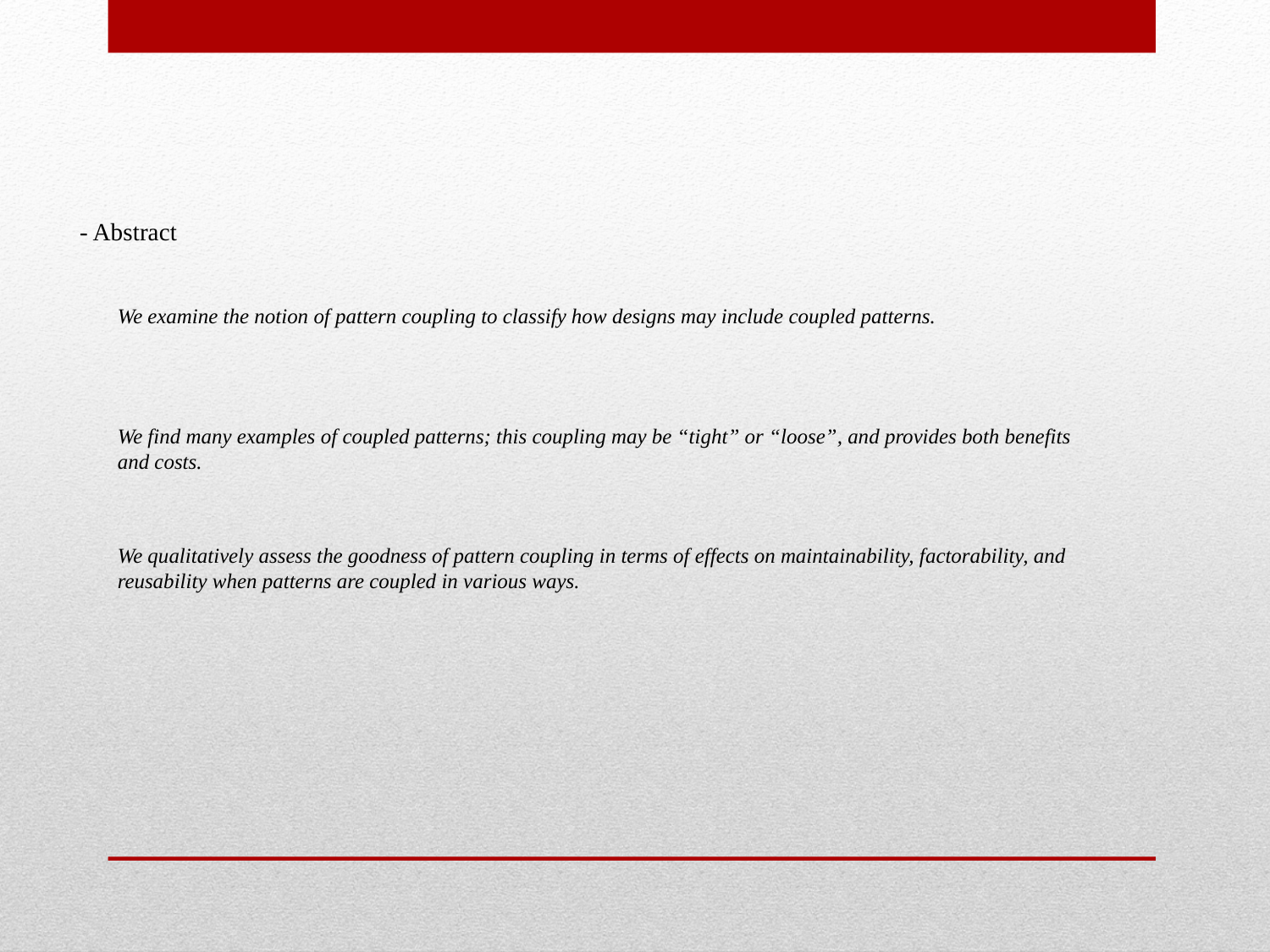

- Abstract
We examine the notion of pattern coupling to classify how designs may include coupled patterns.
We find many examples of coupled patterns; this coupling may be “tight” or “loose”, and provides both benefits and costs.
We qualitatively assess the goodness of pattern coupling in terms of effects on maintainability, factorability, and reusability when patterns are coupled in various ways.